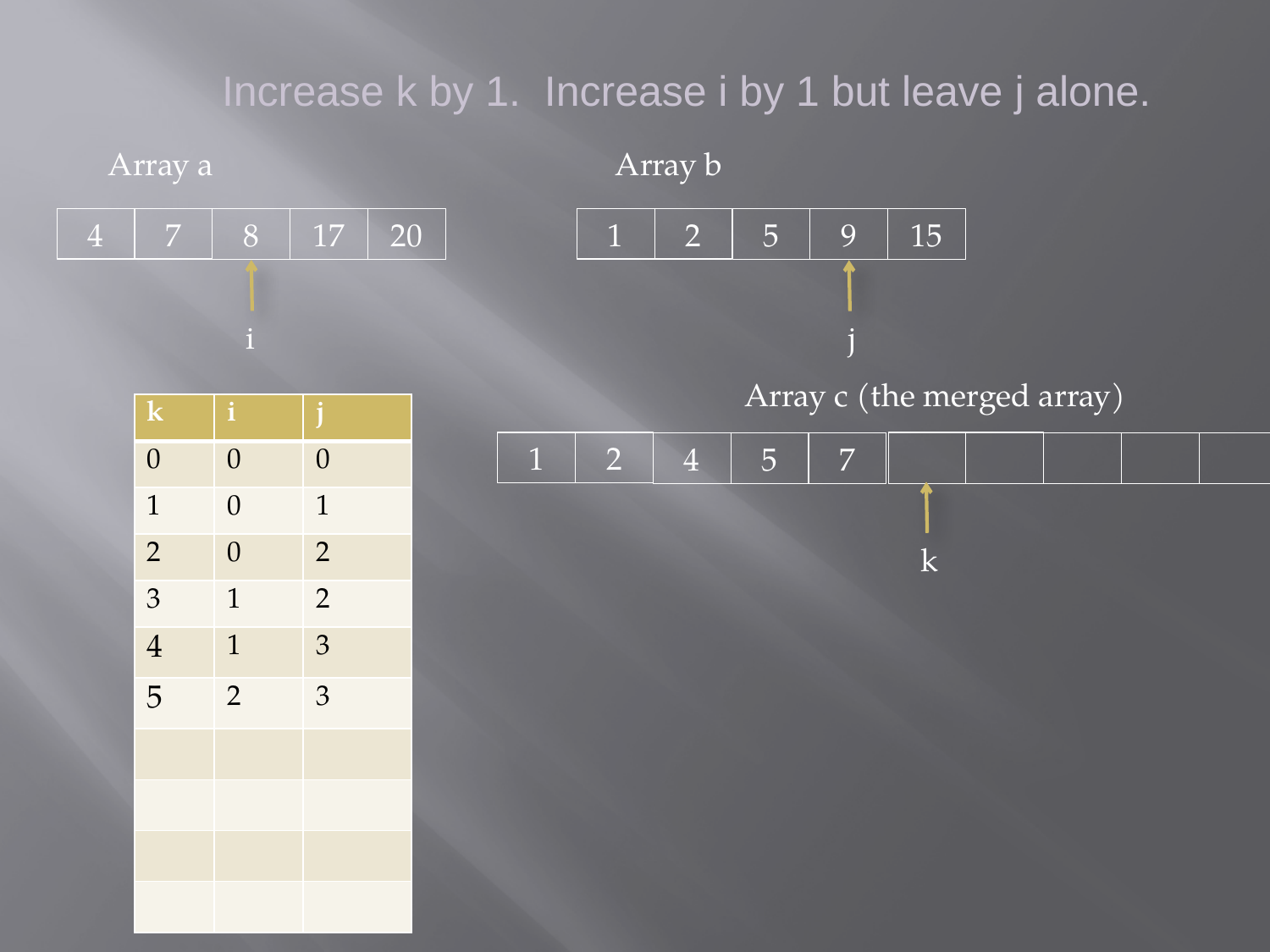

Increase k by 1.  Increase i by 1 but leave j alone.
Array a
Array b
4
7
1
2
8
17
20
5
9
15
j
i
Array c (the merged array)
| k | i | j |
| --- | --- | --- |
| 0 | 0 | 0 |
| 1 | 0 | 1 |
| 2 | 0 | 2 |
| 3 | 1 | 2 |
| 4 | 1 | 3 |
| 5 | 2 | 3 |
|  |  |  |
|  |  |  |
|  |  |  |
|  |  |  |
1
2

4
5
7

k